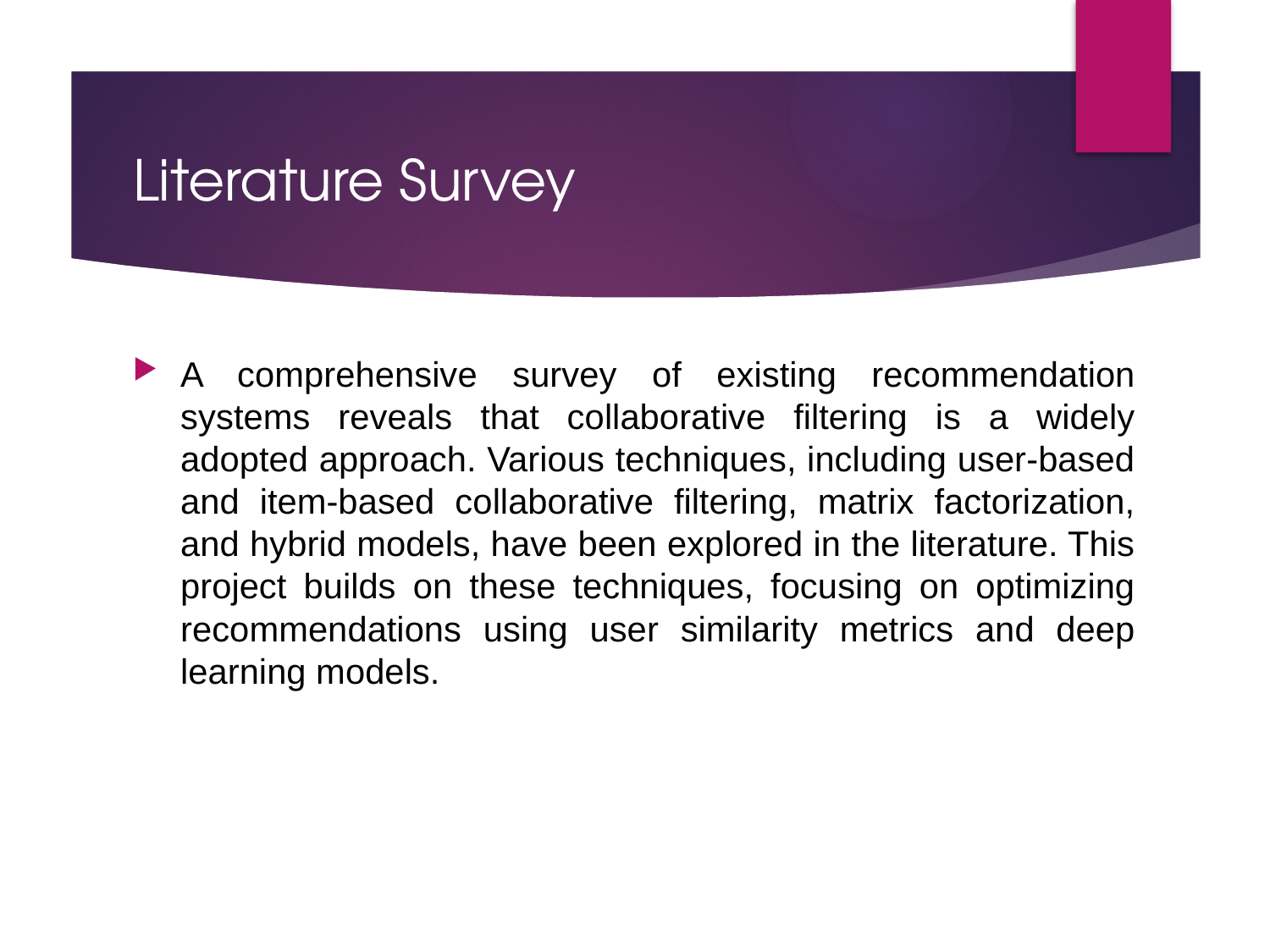

# Literature Survey
A comprehensive survey of existing recommendation systems reveals that collaborative filtering is a widely adopted approach. Various techniques, including user-based and item-based collaborative filtering, matrix factorization, and hybrid models, have been explored in the literature. This project builds on these techniques, focusing on optimizing recommendations using user similarity metrics and deep learning models.